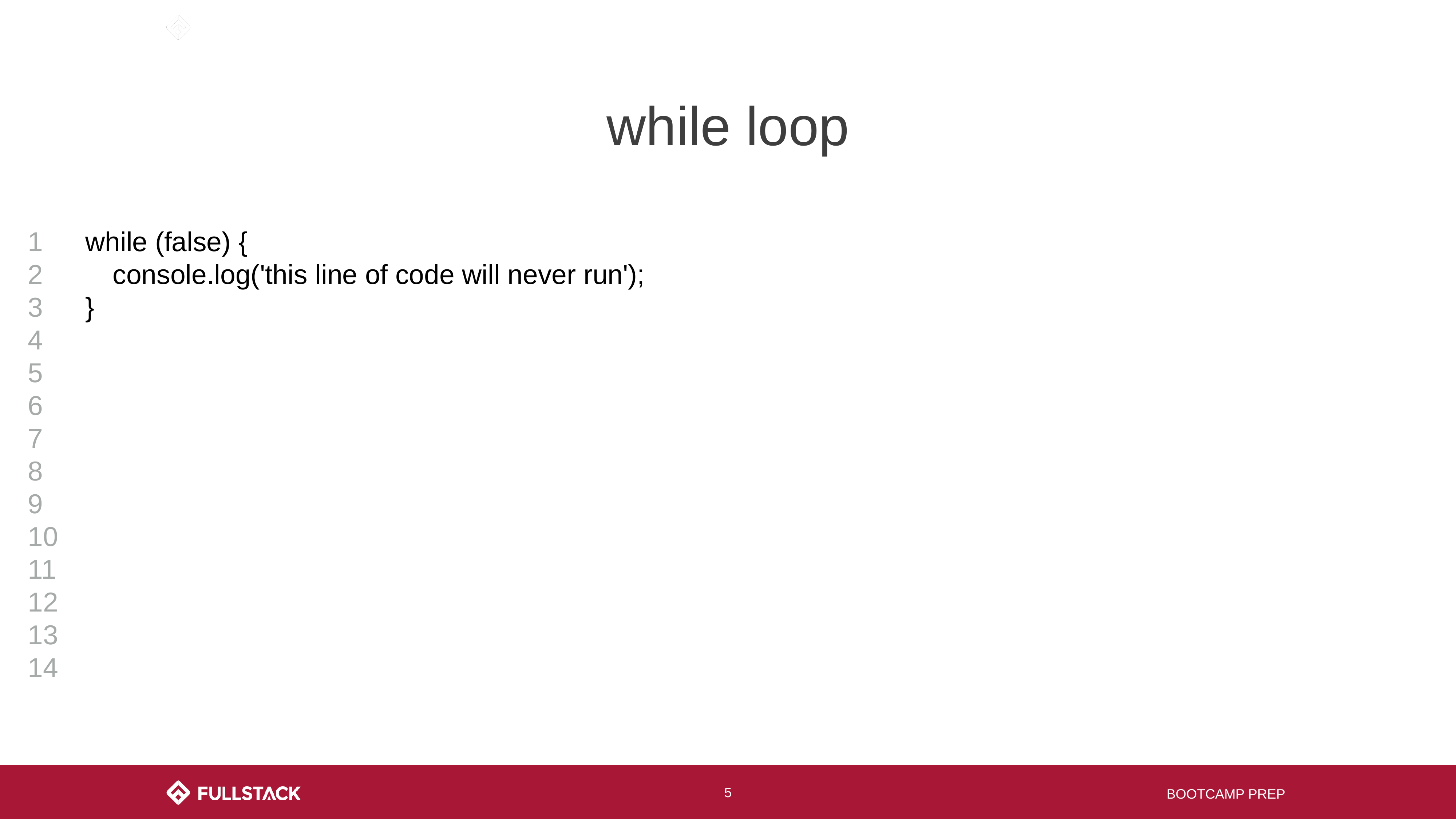

# while loop
1
2
3
4
5
6
7
8
9
10
11
12
13
14

while (false) {
console.log('this line of code will never run');
}
5
BOOTCAMP PREP